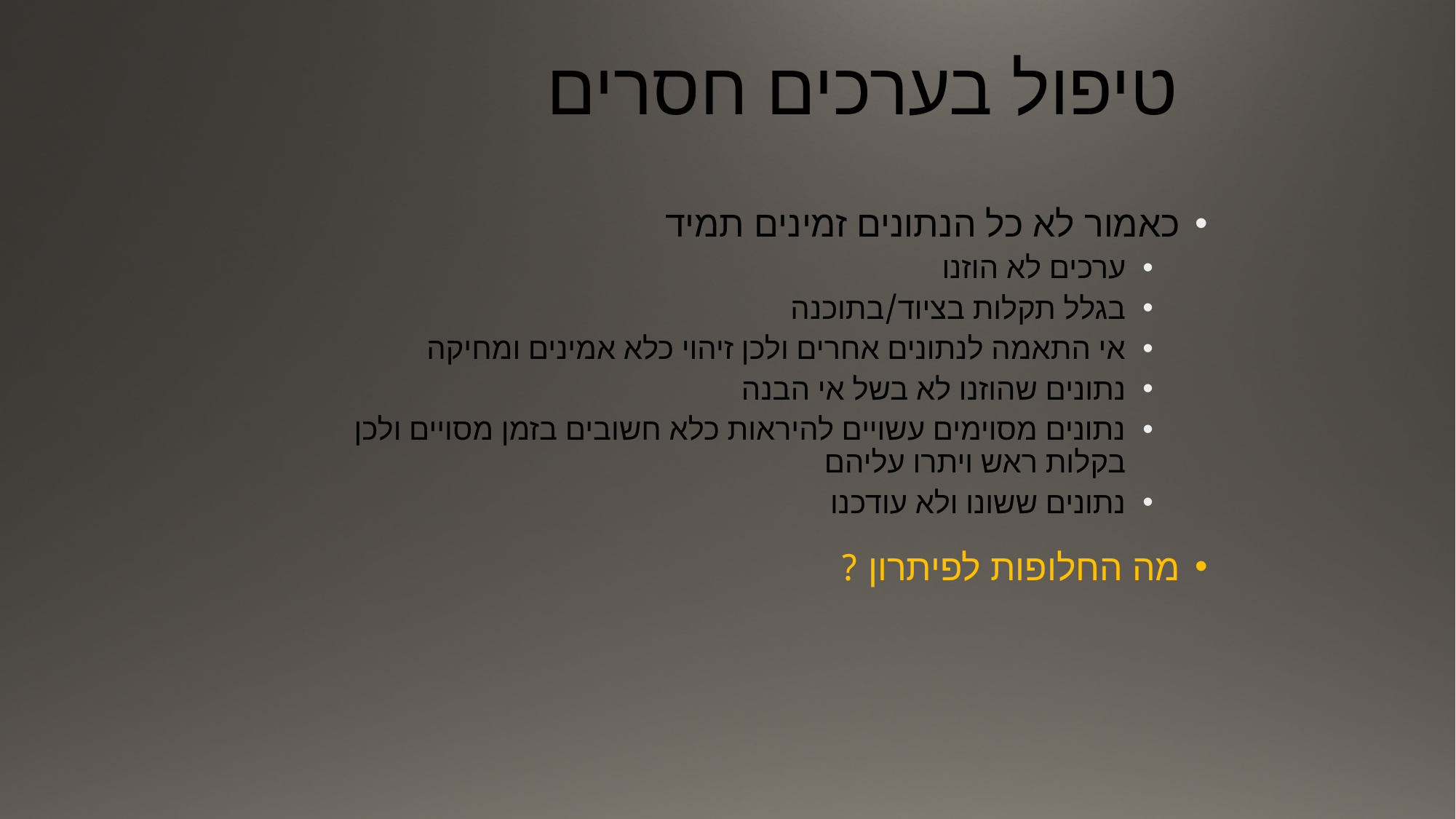

# טיפול בערכים חסרים
כאמור לא כל הנתונים זמינים תמיד
ערכים לא הוזנו
בגלל תקלות בציוד/בתוכנה
אי התאמה לנתונים אחרים ולכן זיהוי כלא אמינים ומחיקה
נתונים שהוזנו לא בשל אי הבנה
נתונים מסוימים עשויים להיראות כלא חשובים בזמן מסויים ולכן בקלות ראש ויתרו עליהם
נתונים ששונו ולא עודכנו
מה החלופות לפיתרון ?